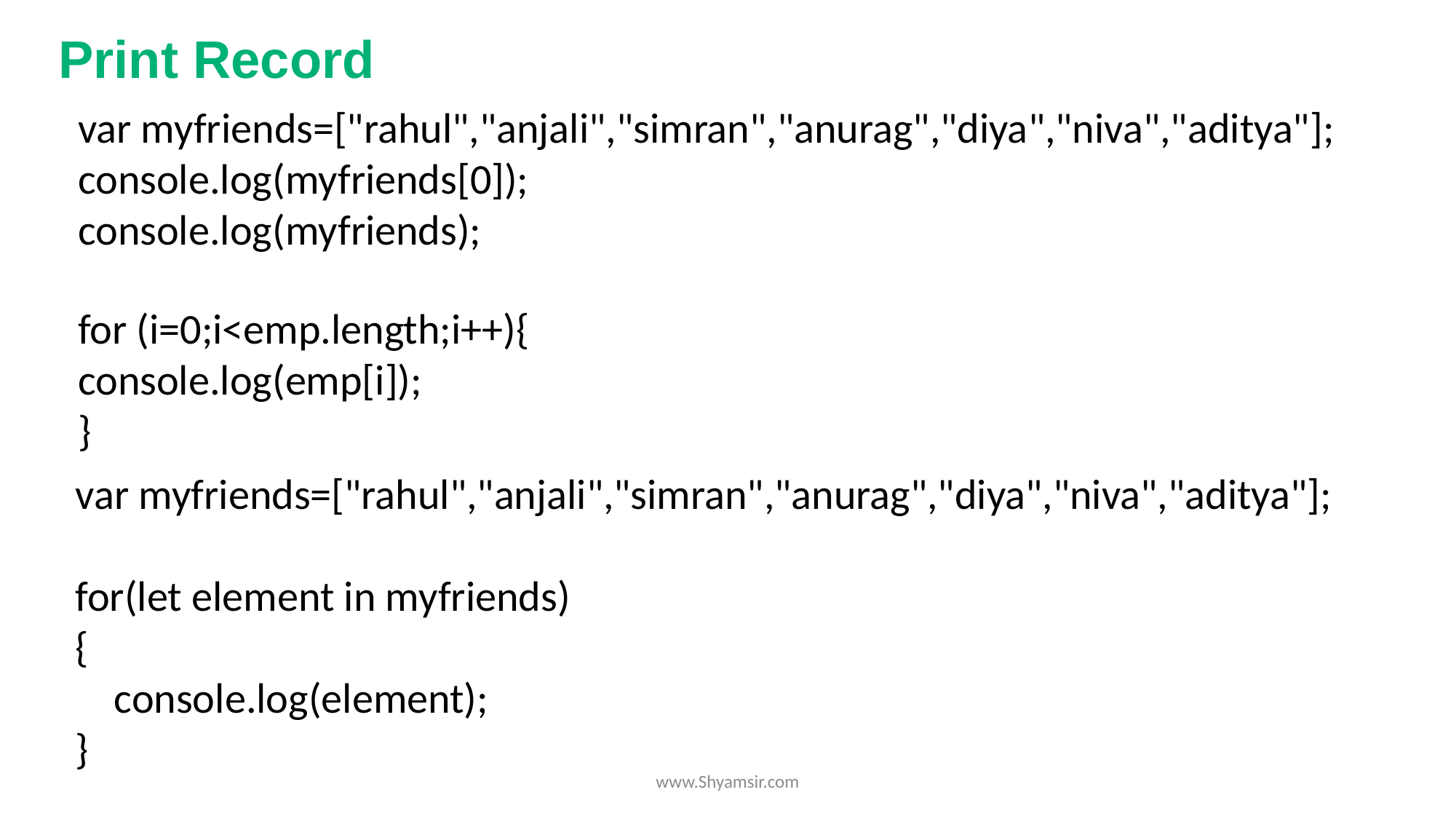

# Print Record
var myfriends=["rahul","anjali","simran","anurag","diya","niva","aditya"];
console.log(myfriends[0]);
console.log(myfriends);
for (i=0;i<emp.length;i++){
console.log(emp[i]);
}
var myfriends=["rahul","anjali","simran","anurag","diya","niva","aditya"];

for(let element in myfriends)
{
    console.log(element);
}
www.Shyamsir.com